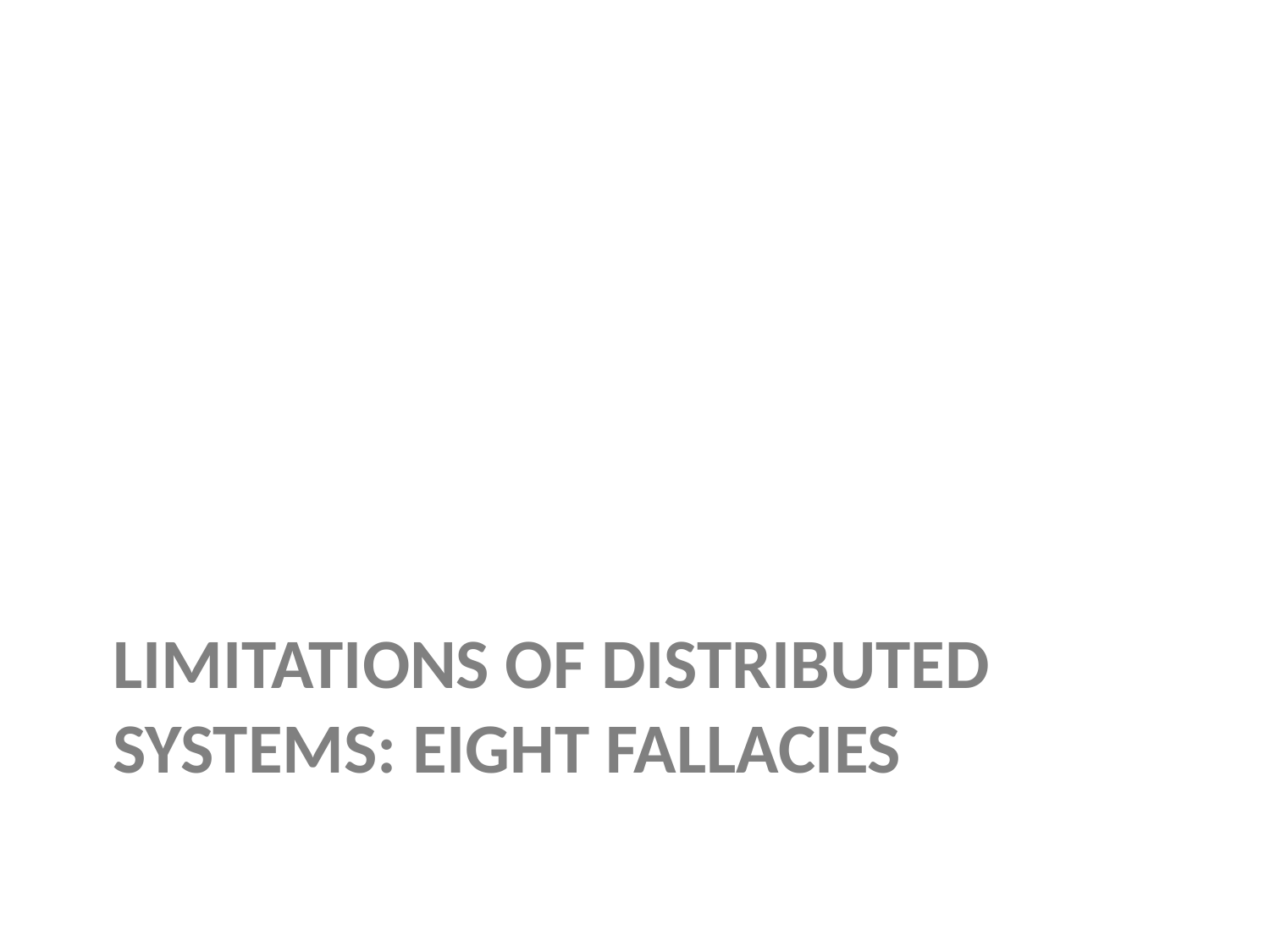

# LIMITATIONS OF DISTrIBUTED SYSTEMS: EIGHT FALLACIES